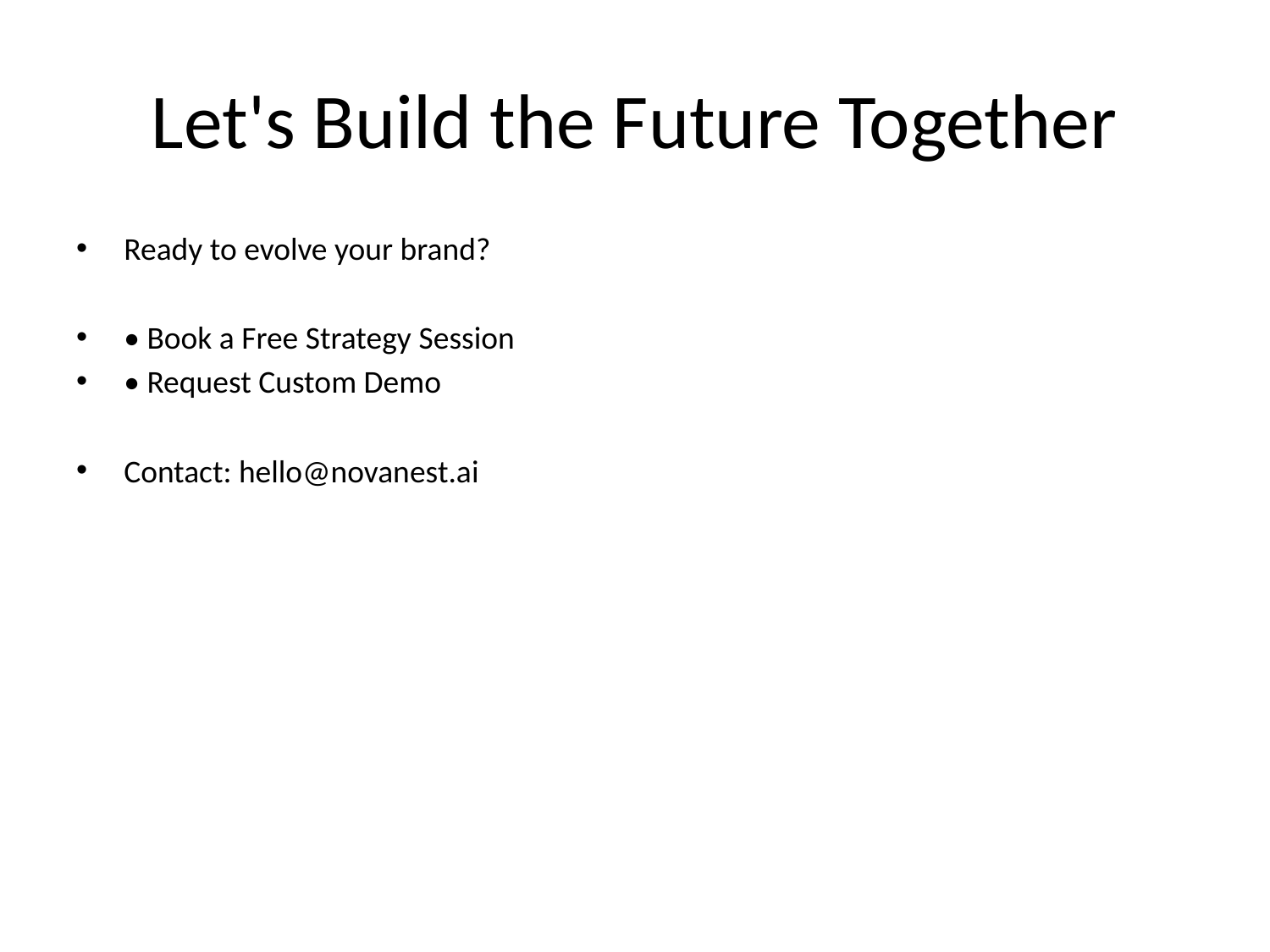

# Let's Build the Future Together
Ready to evolve your brand?

• Book a Free Strategy Session
• Request Custom Demo

Contact: hello@novanest.ai